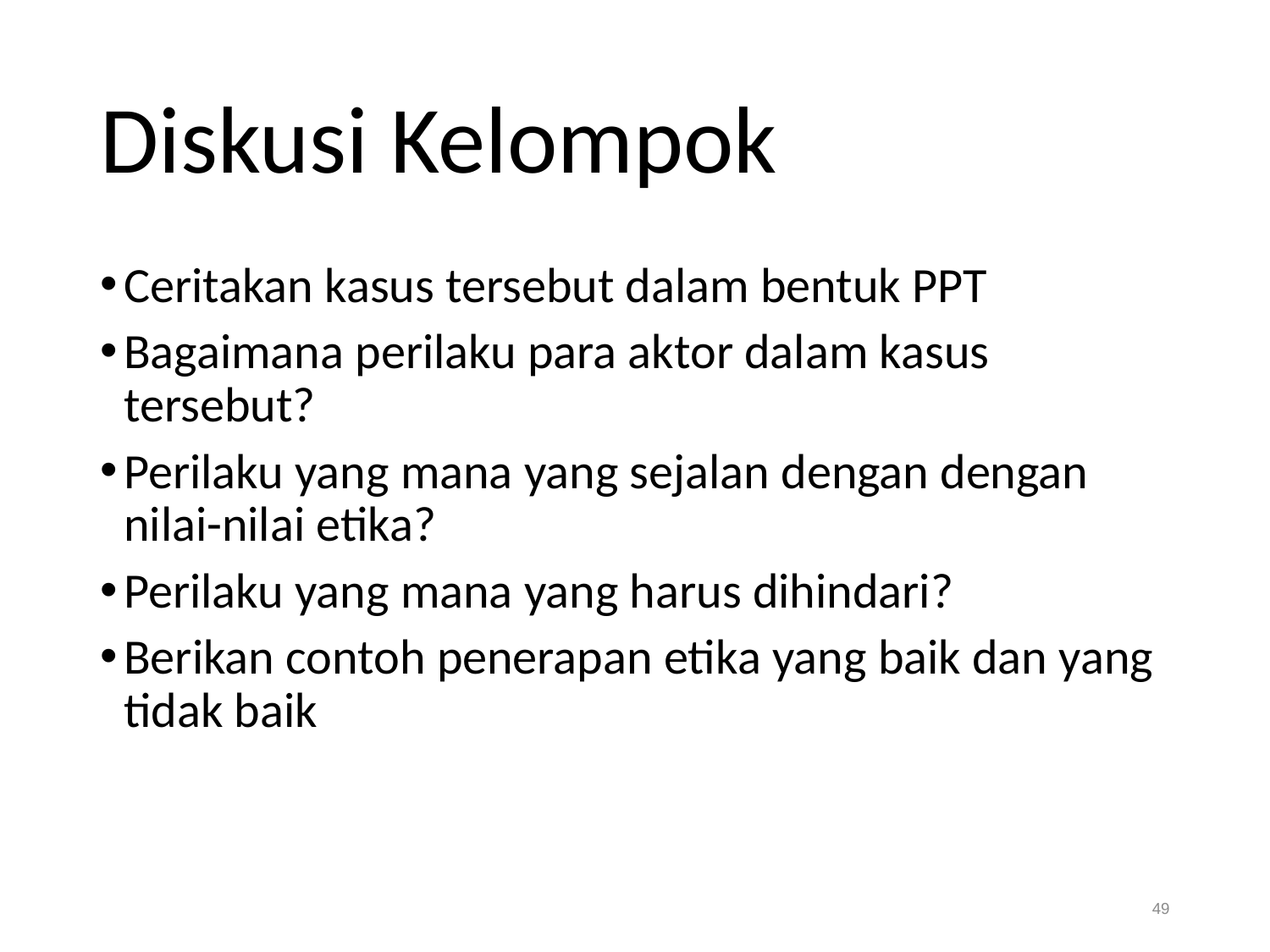

# Diskusi Kelompok
Ceritakan kasus tersebut dalam bentuk PPT
Bagaimana perilaku para aktor dalam kasus tersebut?
Perilaku yang mana yang sejalan dengan dengan nilai-nilai etika?
Perilaku yang mana yang harus dihindari?
Berikan contoh penerapan etika yang baik dan yang tidak baik
49